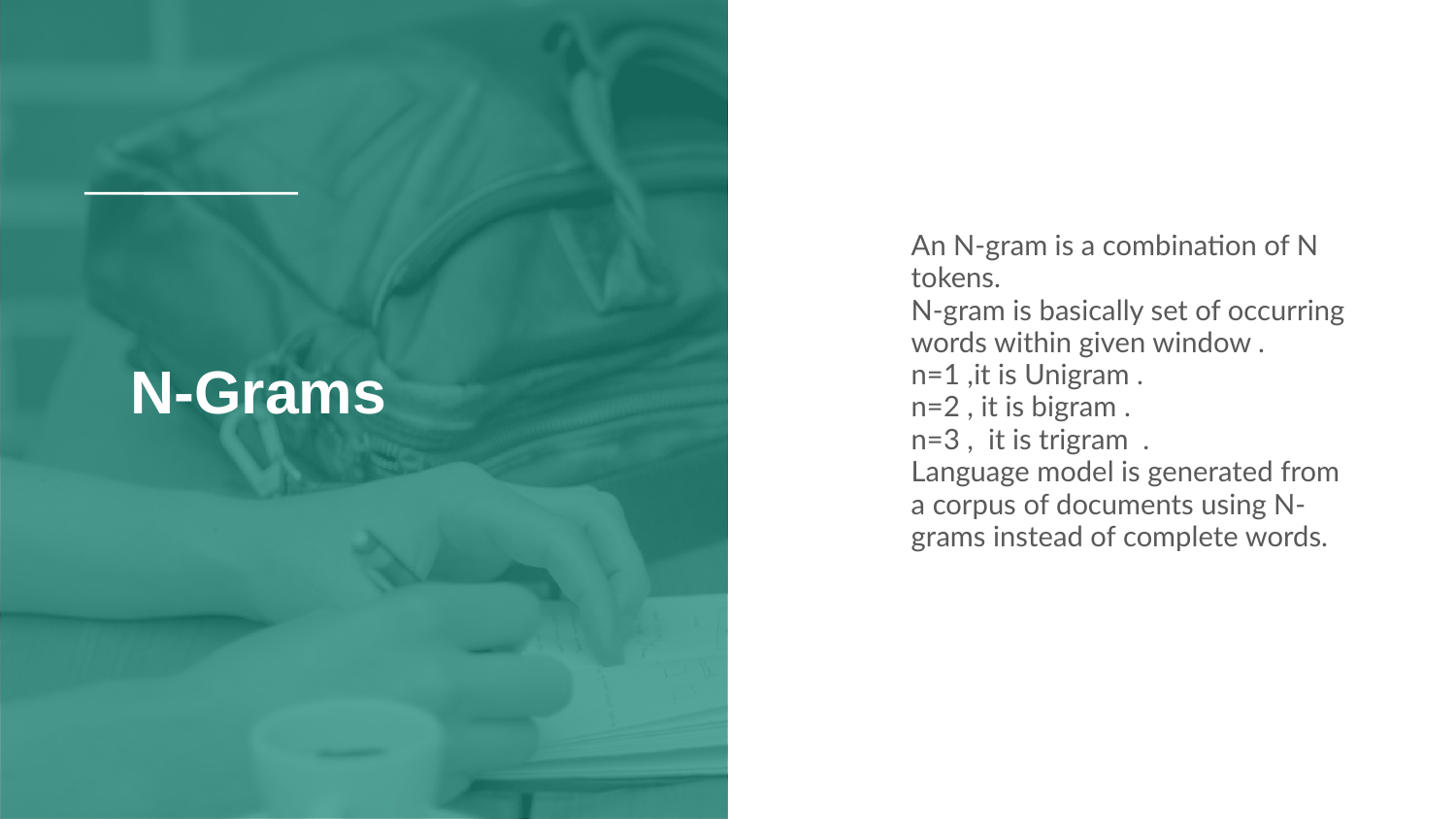

An N-gram is a combination of N tokens.
N-gram is basically set of occurring words within given window .
n=1 ,it is Unigram .
n=2 , it is bigram .
n=3 ,  it is trigram  .
Language model is generated from a corpus of documents using N-grams instead of complete words.

# N-Grams